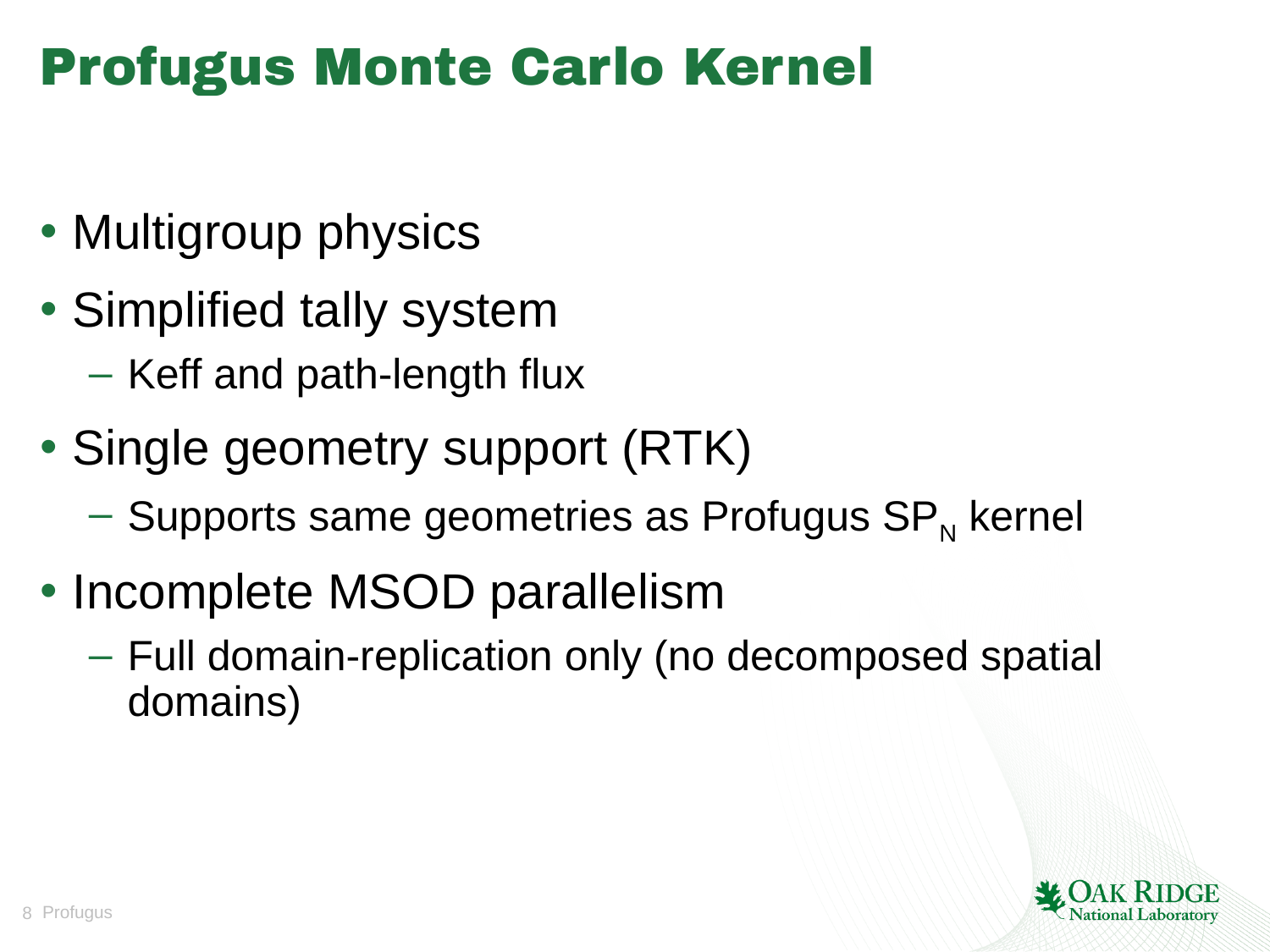

# Profugus Monte Carlo Kernel
Multigroup physics
Simplified tally system
Keff and path-length flux
Single geometry support (RTK)
Supports same geometries as Profugus SPN kernel
Incomplete MSOD parallelism
Full domain-replication only (no decomposed spatial domains)